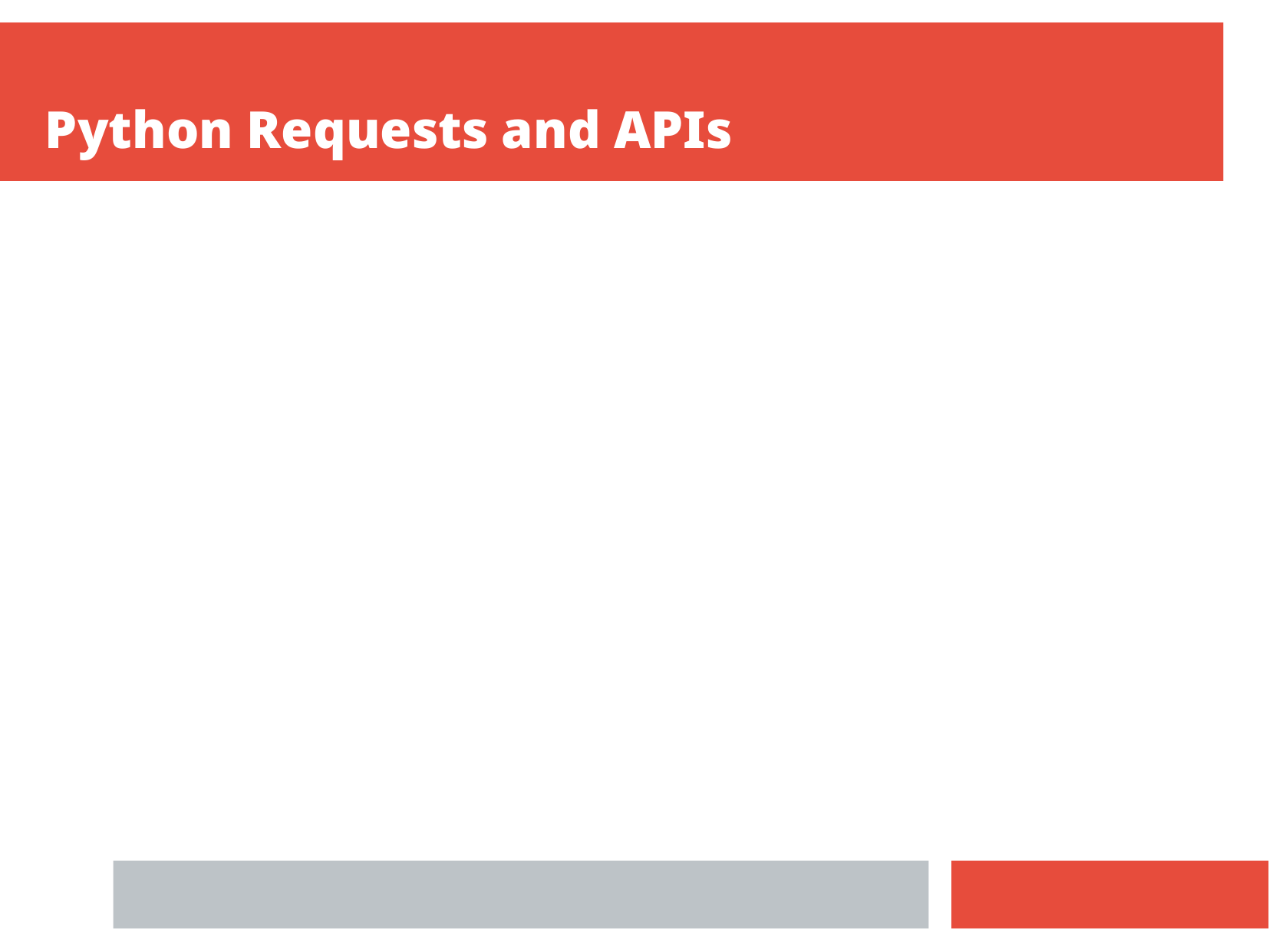

Python Requests and APIs
Python Requests and APIs